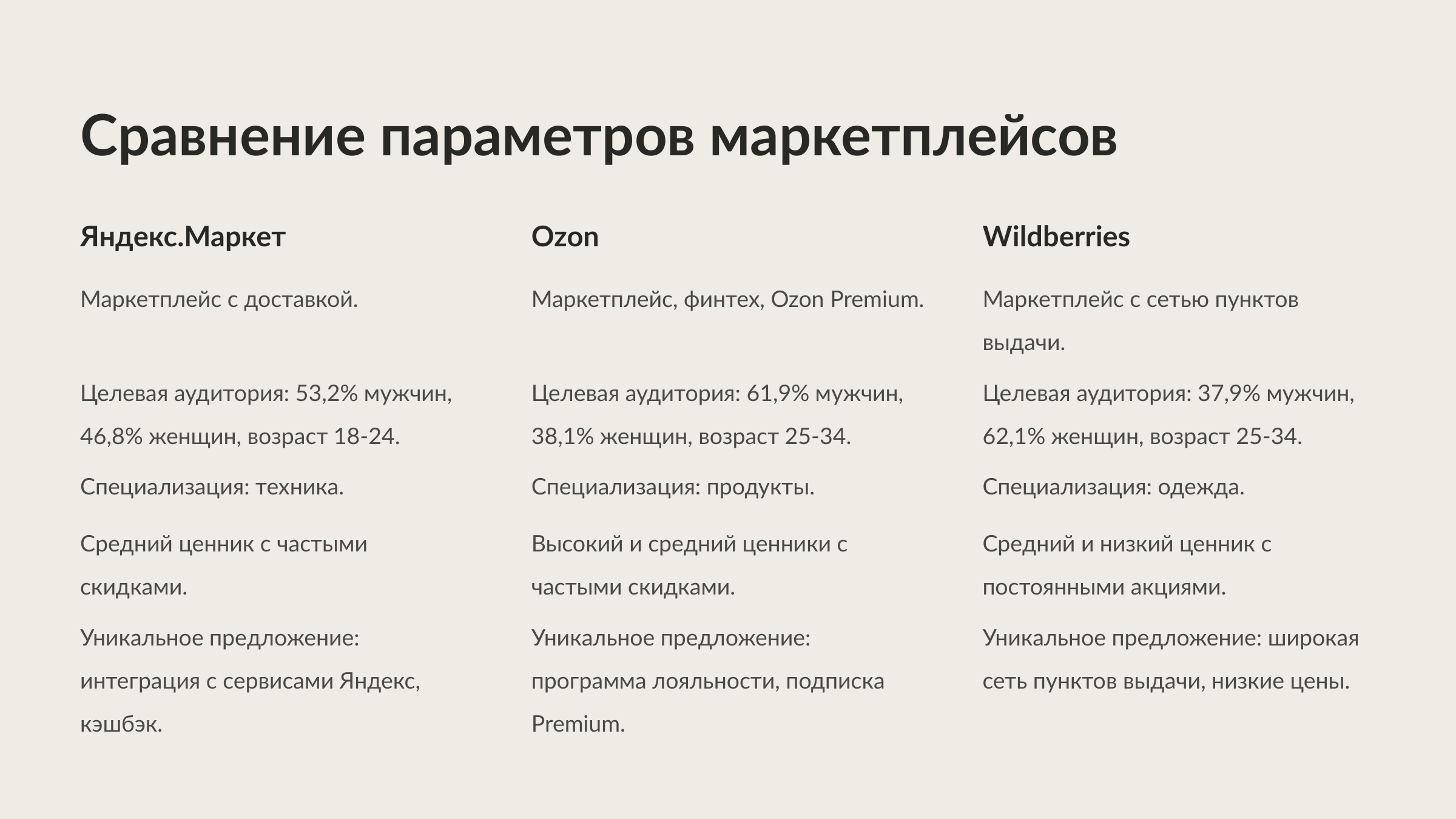

Сравнение параметров маркетплейсов
Яндекс.Маркет
Ozon
Wildberries
Маркетплейс с доставкой.
Маркетплейс, финтех, Ozon Premium.
Маркетплейс с сетью пунктов выдачи.
Целевая аудитория: 61,9% мужчин, 38,1% женщин, возраст 25-34.
Целевая аудитория: 37,9% мужчин, 62,1% женщин, возраст 25-34.
Целевая аудитория: 53,2% мужчин, 46,8% женщин, возраст 18-24.
Специализация: продукты.
Специализация: одежда.
Специализация: техника.
Высокий и средний ценники с частыми скидками.
Средний и низкий ценник с постоянными акциями.
Средний ценник с частыми скидками.
Уникальное предложение: интеграция с сервисами Яндекс, кэшбэк.
Уникальное предложение: программа лояльности, подписка Premium.
Уникальное предложение: широкая сеть пунктов выдачи, низкие цены.